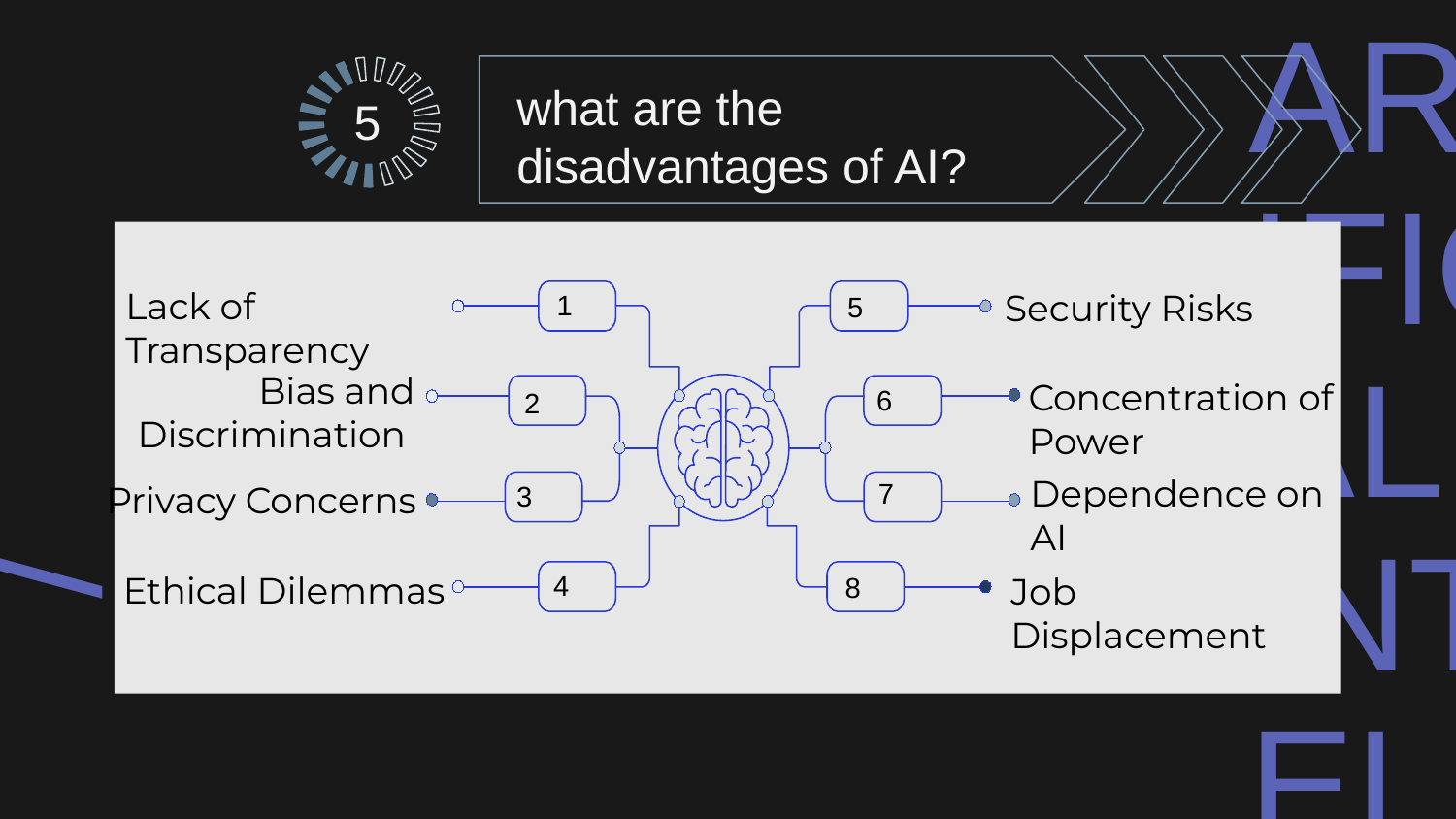

what are the disadvantages of AI?
5
Lack of Transparency
Security Risks
1

5
Bias and Discrimination
Concentration of Power
6
2
Dependence on AI
7
Privacy Concerns
3
Ethical Dilemmas
4
Job Displacement
8